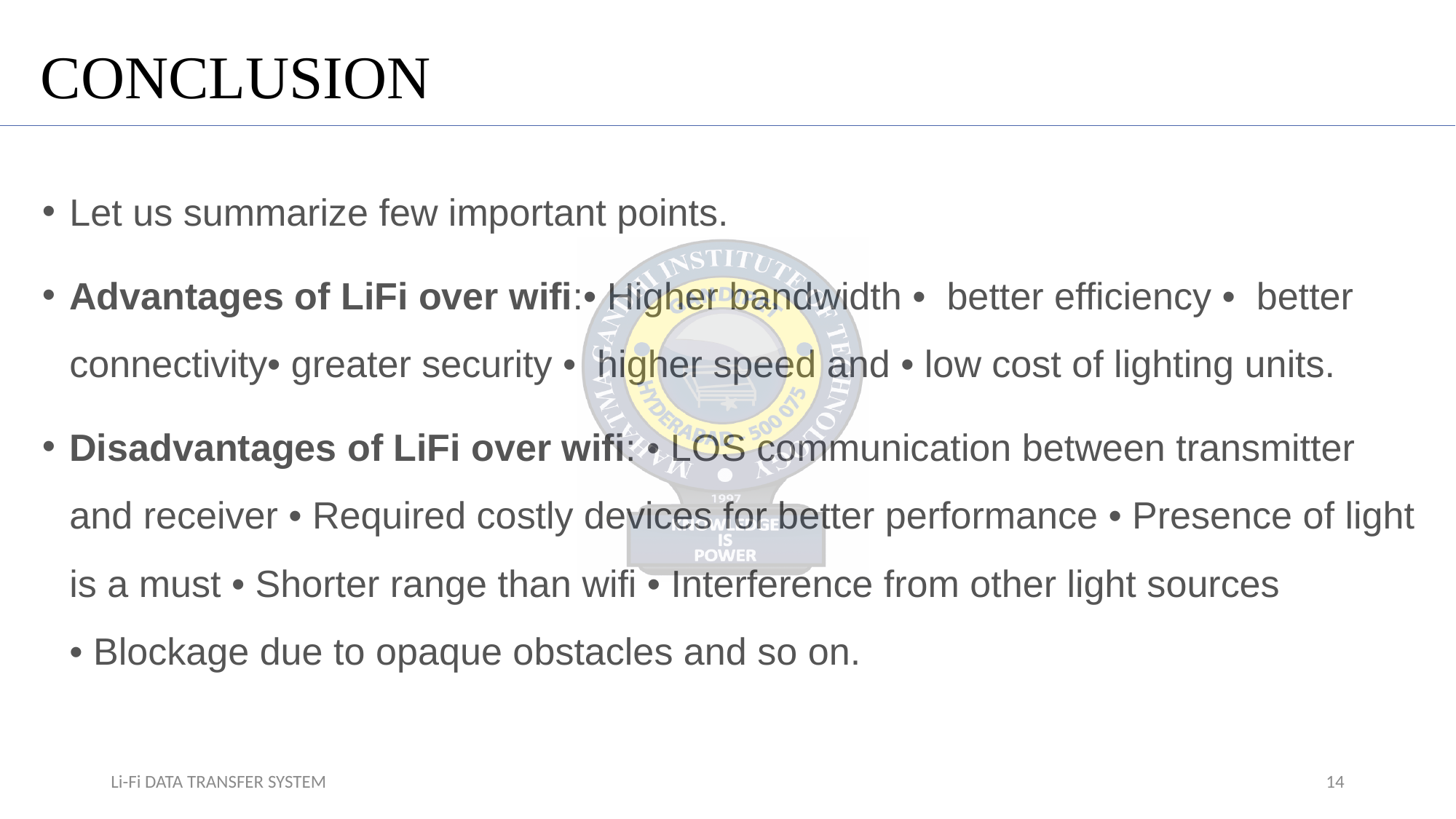

# CONCLUSION
Let us summarize few important points.
Advantages of LiFi over wifi:• Higher bandwidth •  better efficiency •  better connectivity• greater security •  higher speed and • low cost of lighting units.
Disadvantages of LiFi over wifi: • LOS communication between transmitter and receiver • Required costly devices for better performance • Presence of light is a must • Shorter range than wifi • Interference from other light sources • Blockage due to opaque obstacles and so on.

Li-Fi DATA TRANSFER SYSTEM
14